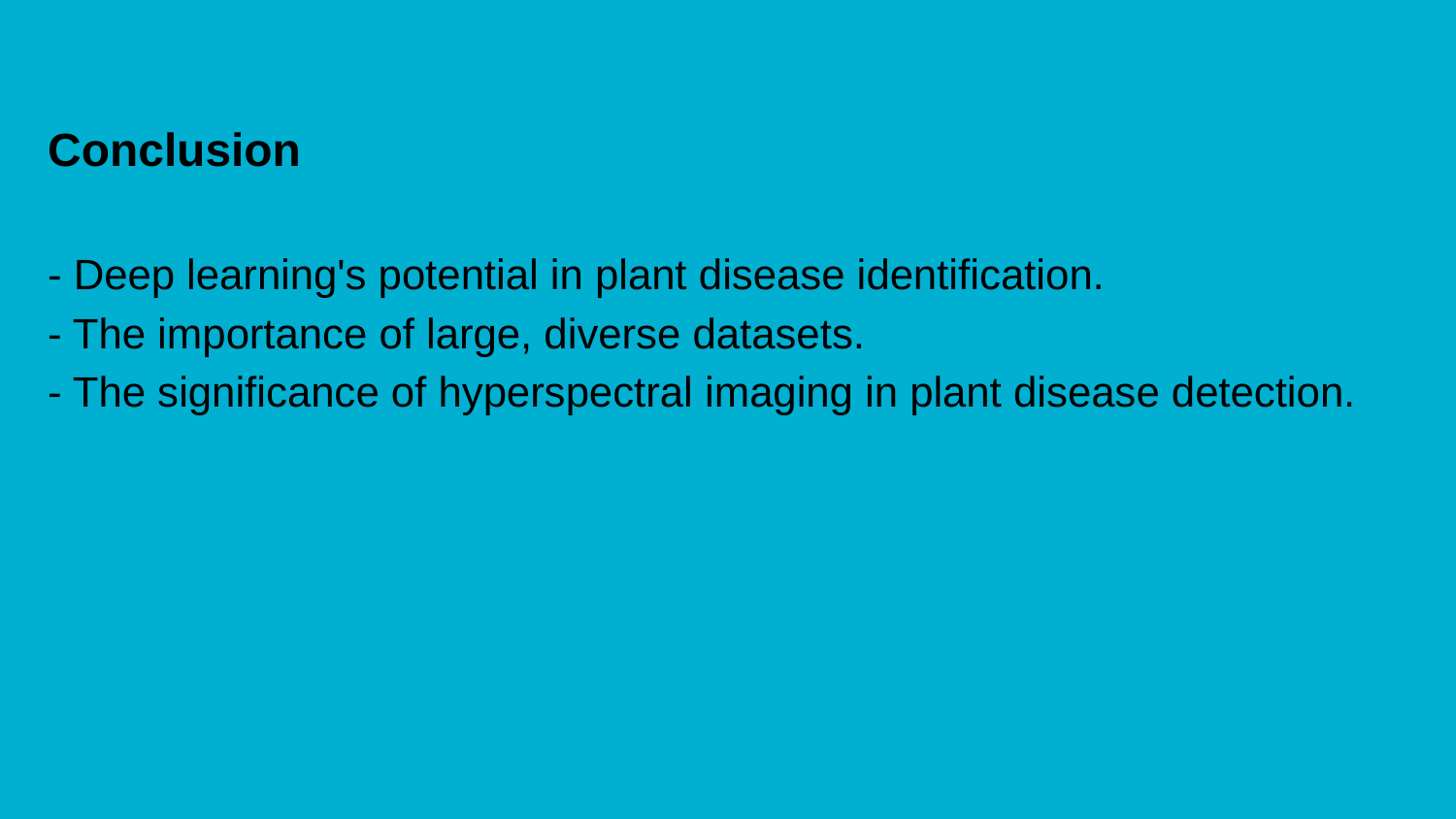

Conclusion

- Deep learning's potential in plant disease identification.
- The importance of large, diverse datasets.
- The significance of hyperspectral imaging in plant disease detection.